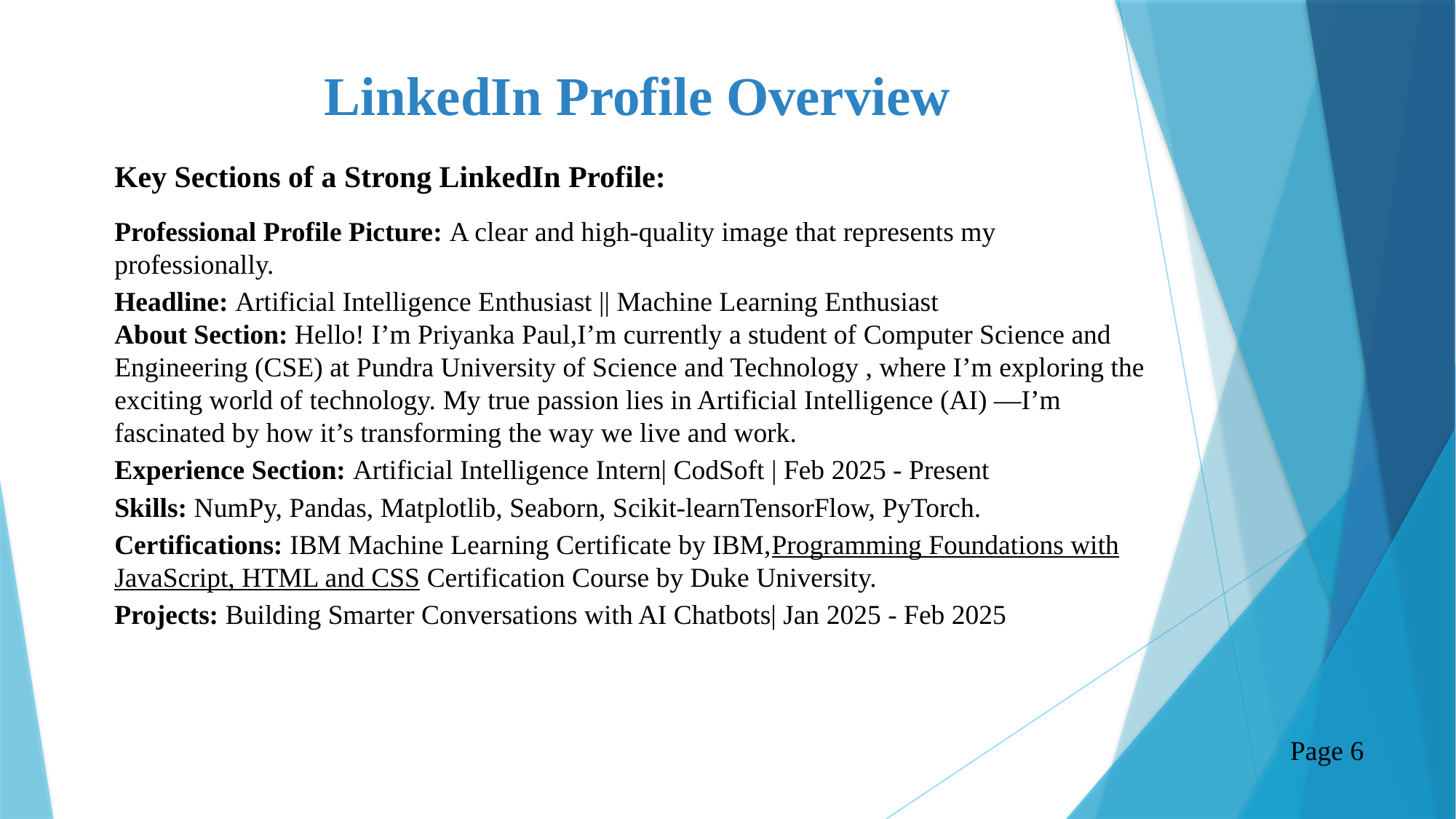

LinkedIn Profile Overview
Key Sections of a Strong LinkedIn Profile:
Professional Profile Picture: A clear and high-quality image that represents my professionally.
Headline: Artificial Intelligence Enthusiast || Machine Learning Enthusiast
About Section: Hello! I’m Priyanka Paul,I’m currently a student of Computer Science and Engineering (CSE) at Pundra University of Science and Technology , where I’m exploring the exciting world of technology. My true passion lies in Artificial Intelligence (AI) —I’m fascinated by how it’s transforming the way we live and work.
Experience Section: Artificial Intelligence Intern| CodSoft | Feb 2025 - Present
Skills: NumPy, Pandas, Matplotlib, Seaborn, Scikit-learnTensorFlow, PyTorch.
Certifications: IBM Machine Learning Certificate by IBM,Programming Foundations with JavaScript, HTML and CSS Certification Course by Duke University.
Projects: Building Smarter Conversations with AI Chatbots| Jan 2025 - Feb 2025
Page 6